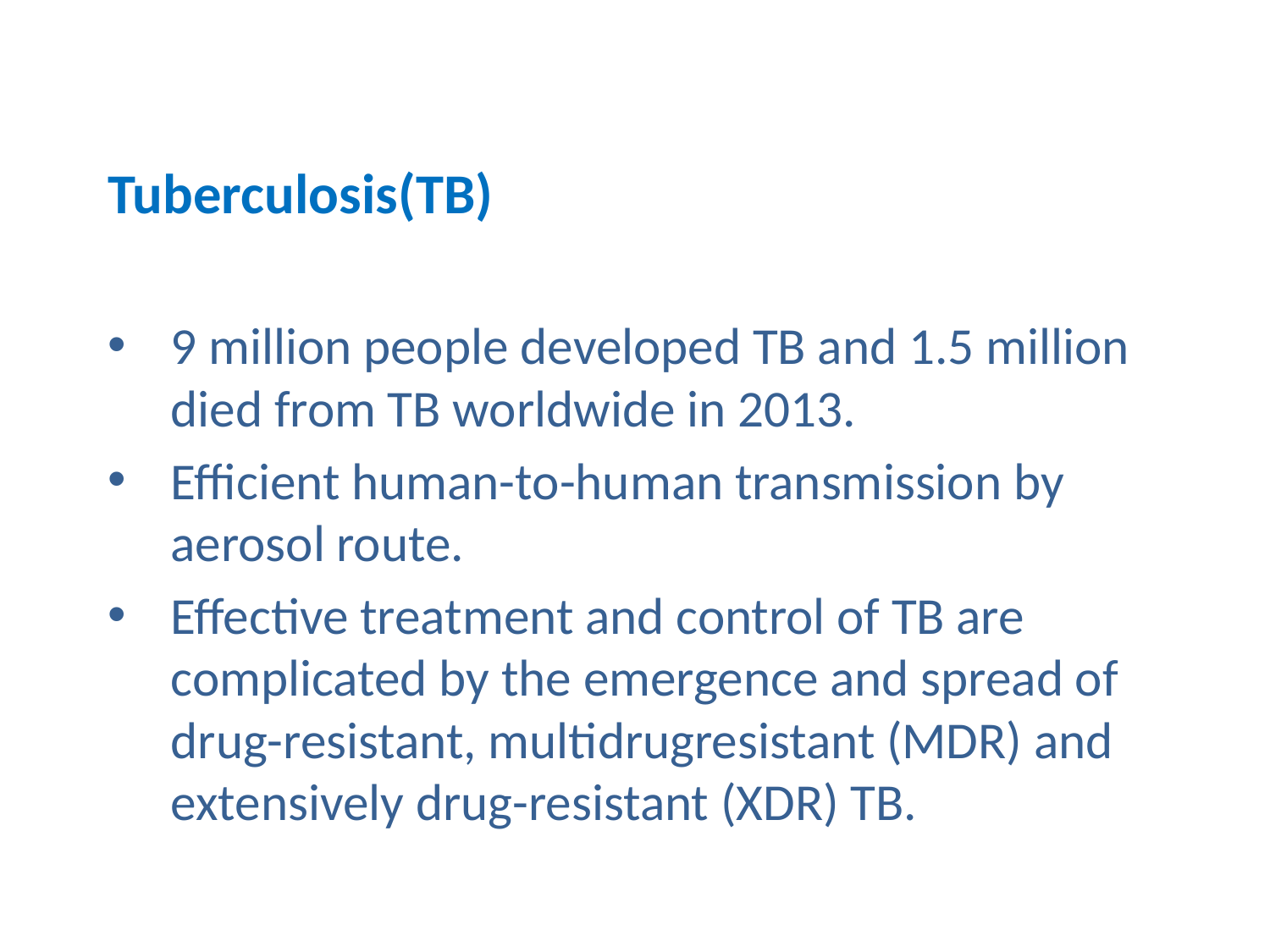

# Tuberculosis(TB)
9 million people developed TB and 1.5 million died from TB worldwide in 2013.
Efficient human-to-human transmission by aerosol route.
Effective treatment and control of TB are complicated by the emergence and spread of drug-resistant, multidrugresistant (MDR) and extensively drug-resistant (XDR) TB.